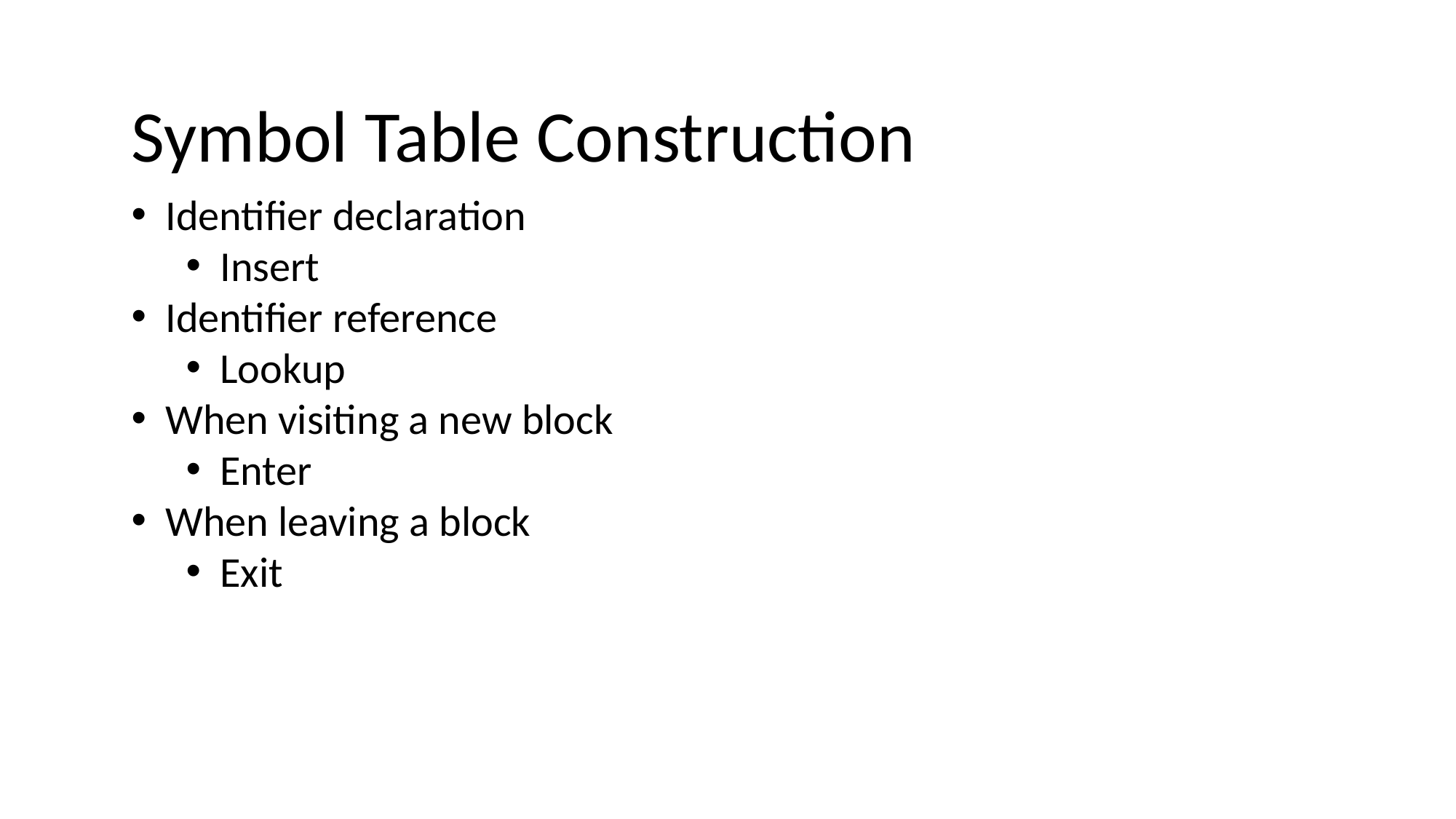

Symbol Table Construction
Identifier declaration
Insert
Identifier reference
Lookup
When visiting a new block
Enter
When leaving a block
Exit